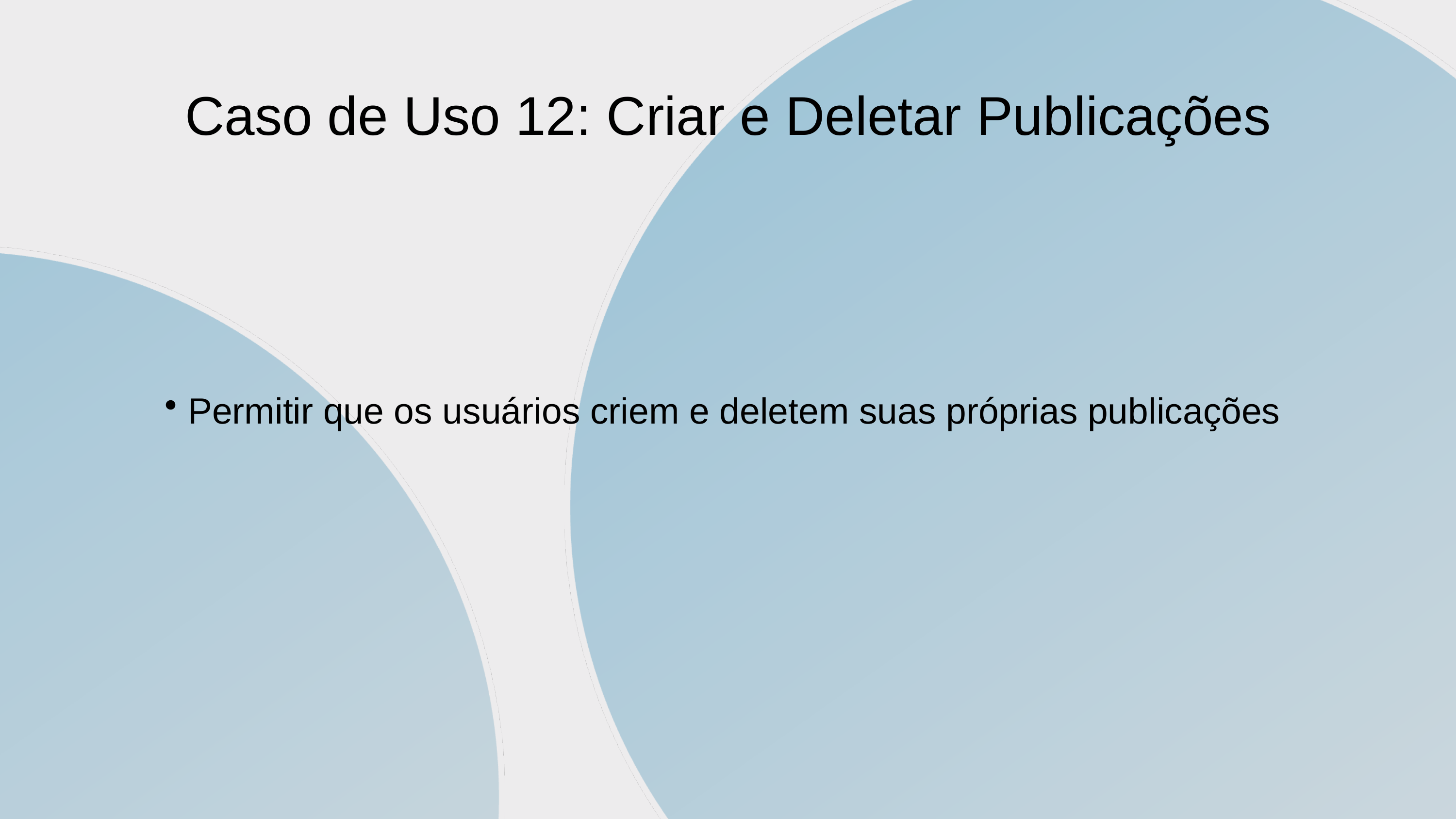

Caso de Uso 12: Criar e Deletar Publicações

 Permitir que os usuários criem e deletem suas próprias publicações